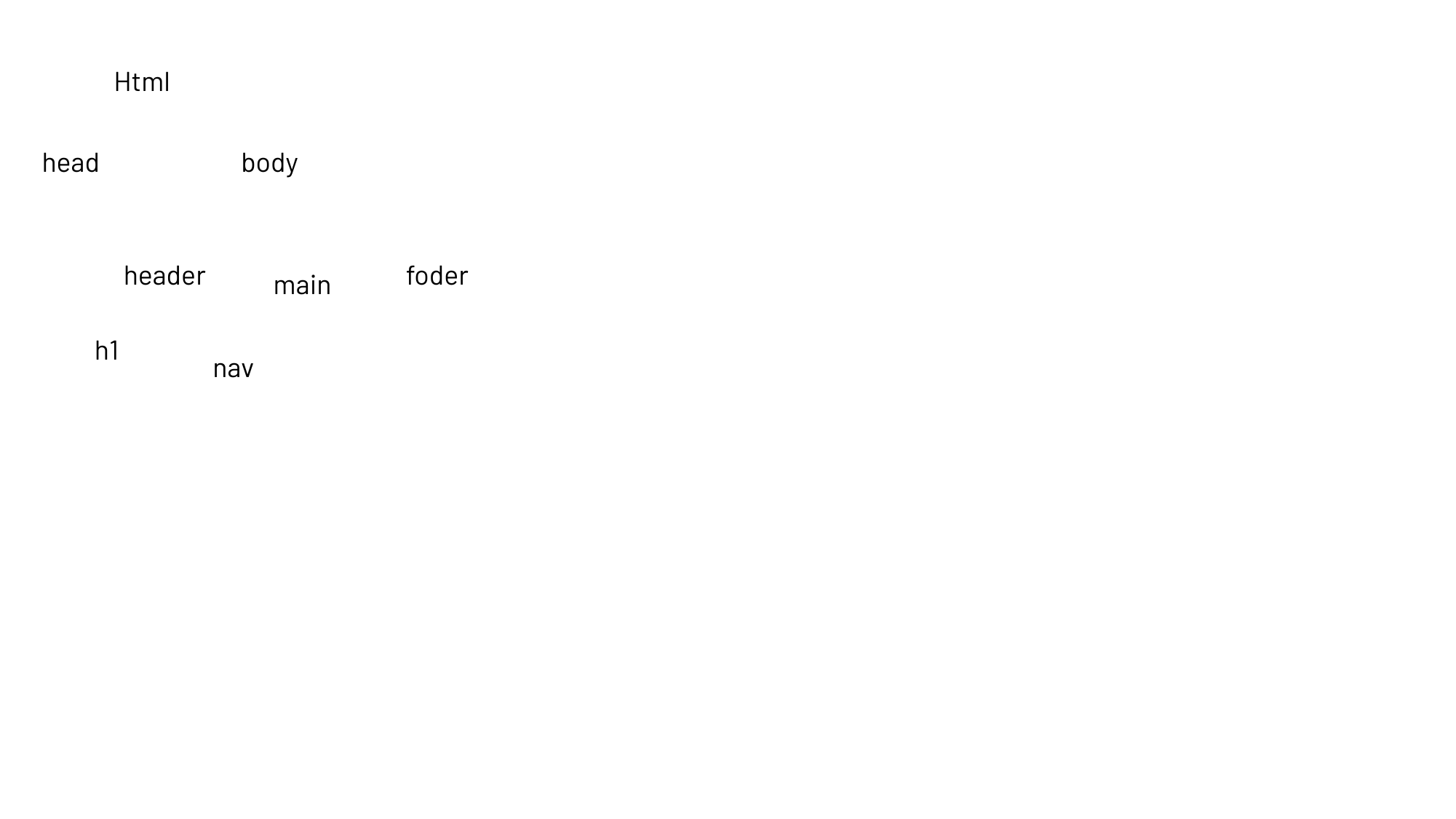

Html
head
body
header
foder
main
h1
nav